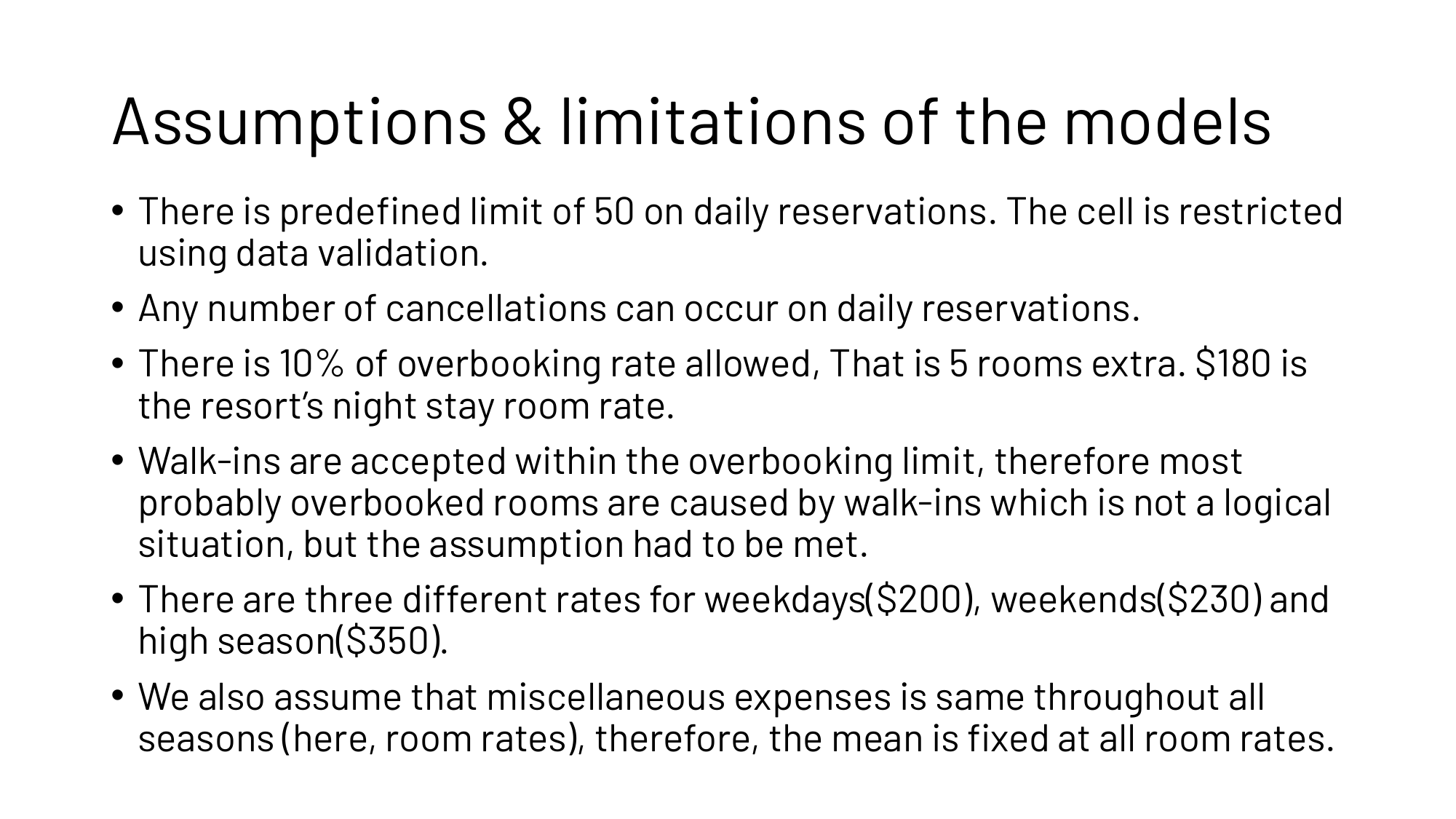

# Assumptions & limitations of the models
There is predefined limit of 50 on daily reservations. The cell is restricted using data validation.
Any number of cancellations can occur on daily reservations.
There is 10% of overbooking rate allowed, That is 5 rooms extra. $180 is the resort’s night stay room rate.
Walk-ins are accepted within the overbooking limit, therefore most probably overbooked rooms are caused by walk-ins which is not a logical situation, but the assumption had to be met.
There are three different rates for weekdays($200), weekends($230) and high season($350).
We also assume that miscellaneous expenses is same throughout all seasons (here, room rates), therefore, the mean is fixed at all room rates.